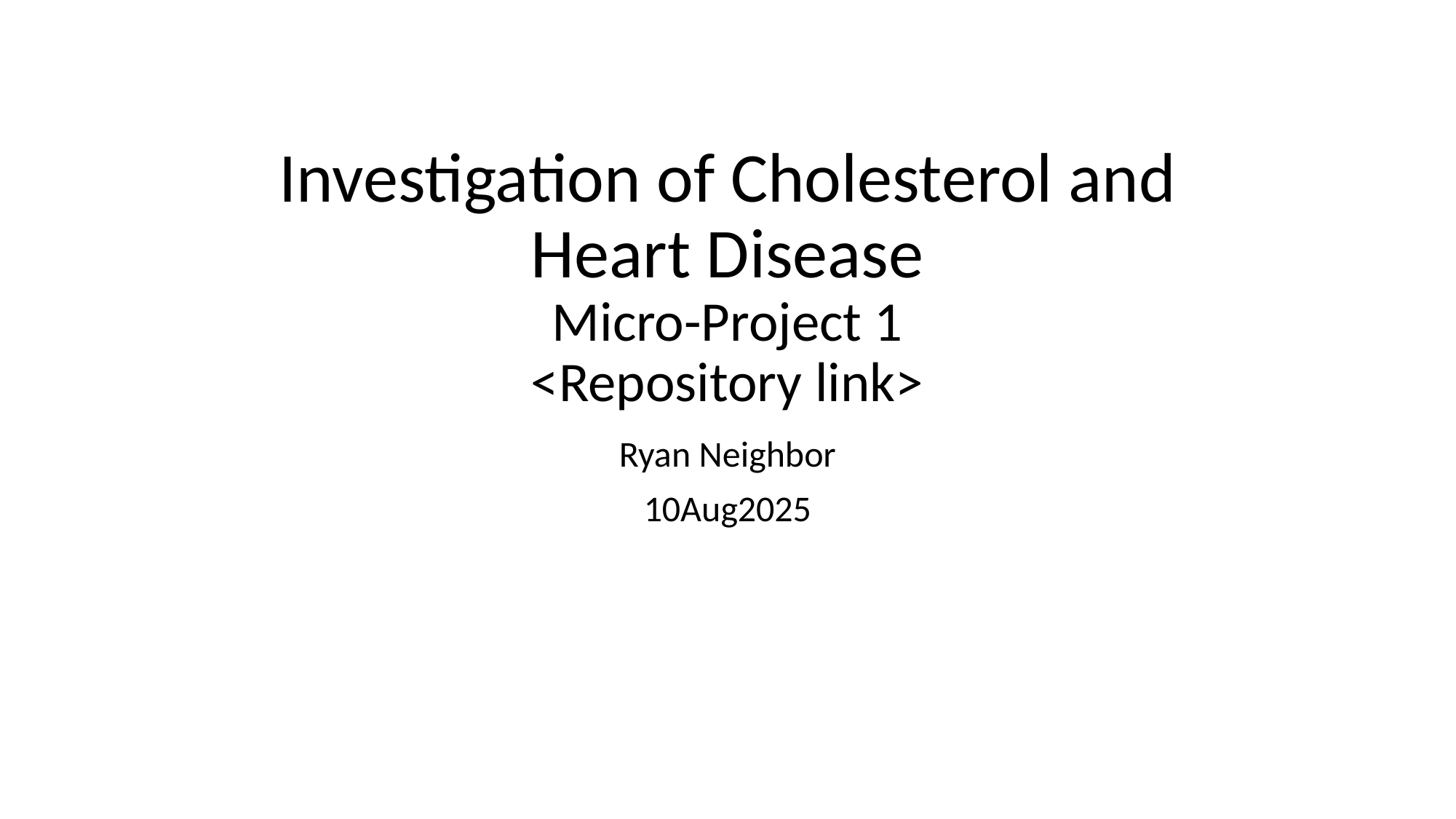

# Investigation of Cholesterol and Heart Disease Micro-Project 1 <Repository link>
Ryan Neighbor
10Aug2025